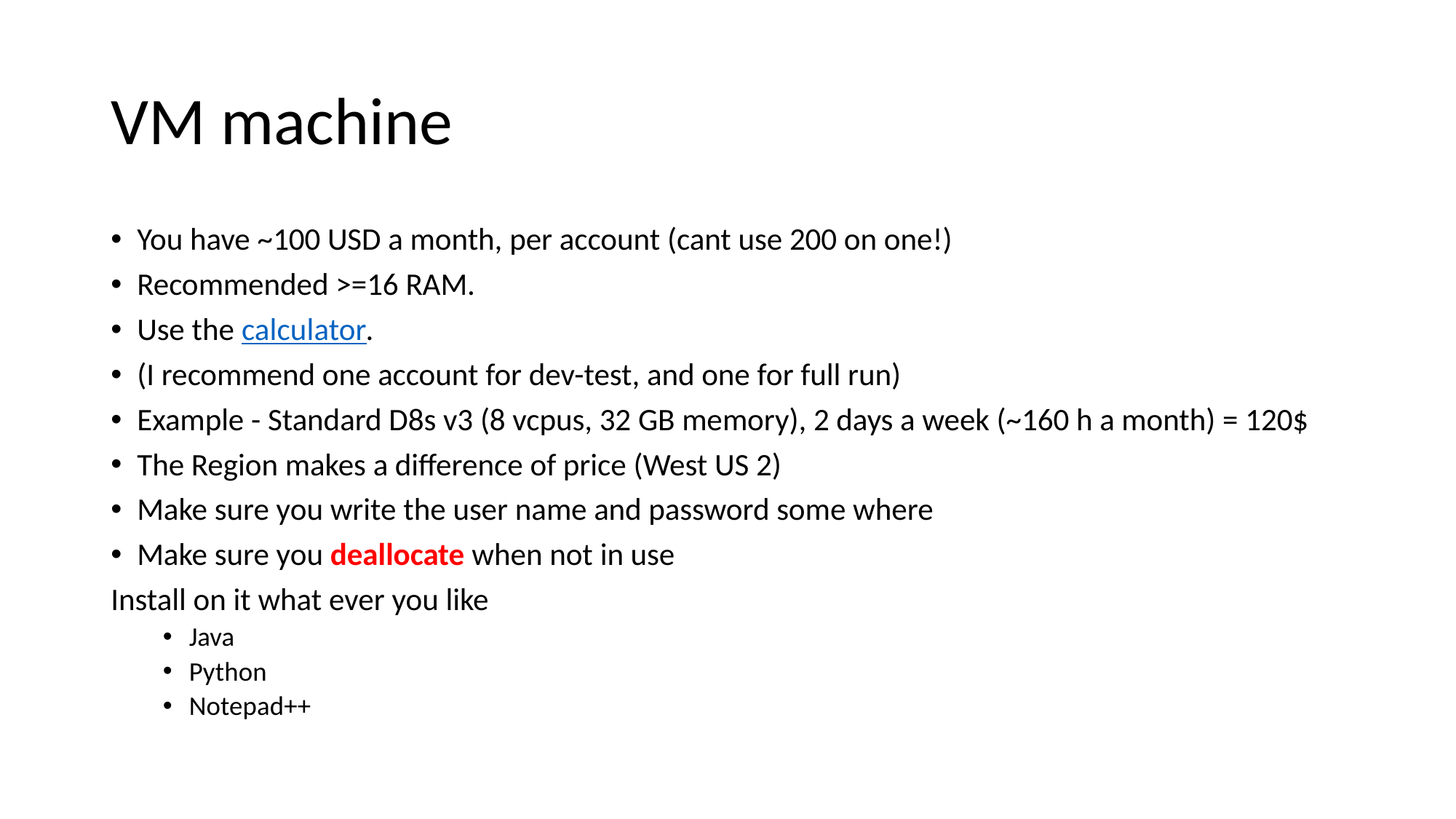

# VM machine
You have ~100 USD a month, per account (cant use 200 on one!)
Recommended >=16 RAM.
Use the calculator.
(I recommend one account for dev-test, and one for full run)
Example - Standard D8s v3 (8 vcpus, 32 GB memory), 2 days a week (~160 h a month) = 120$
The Region makes a difference of price (West US 2)
Make sure you write the user name and password some where
Make sure you deallocate when not in use
Install on it what ever you like
Java
Python
Notepad++